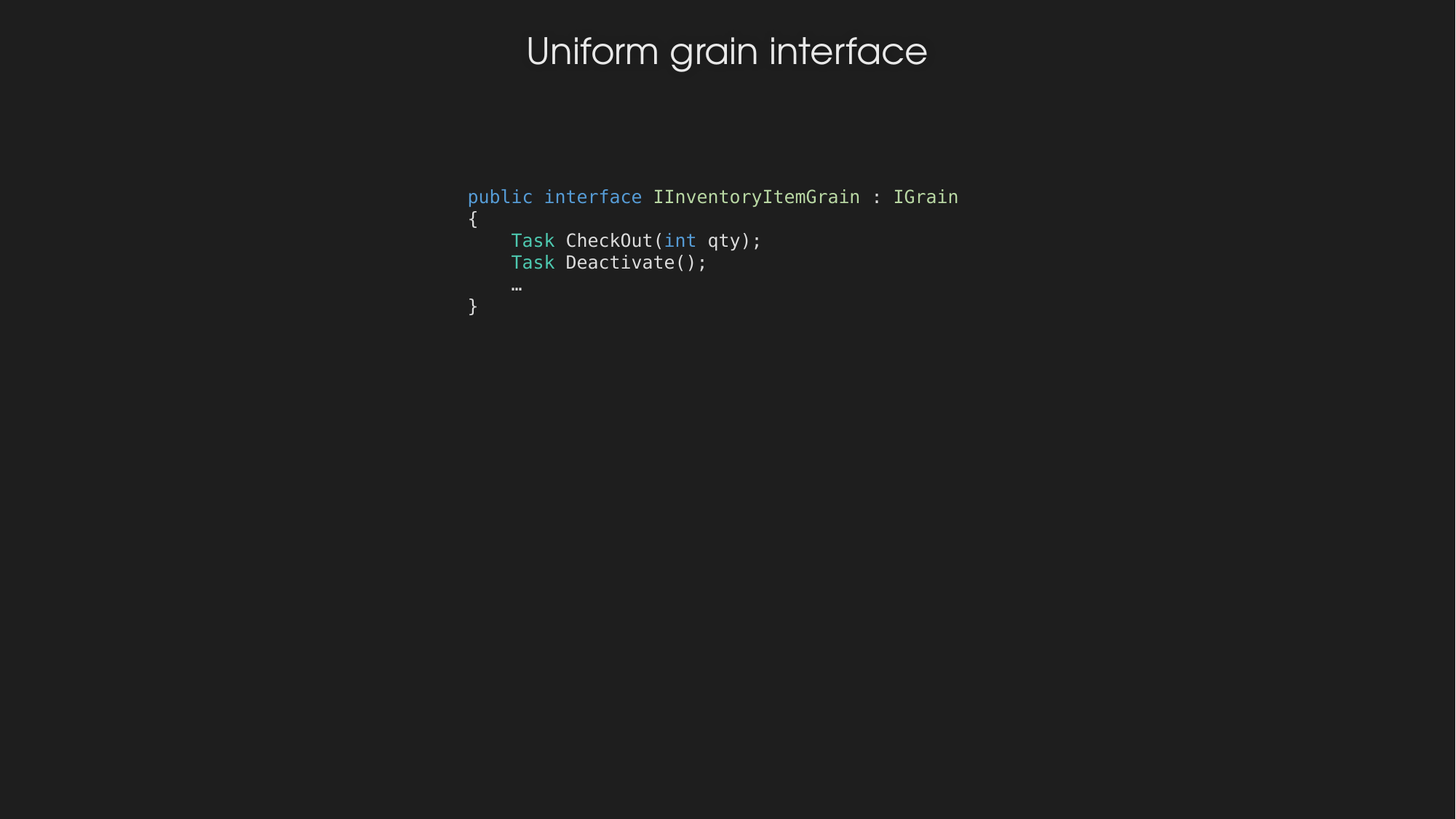

Uniform grain interface
public interface IInventoryItemGrain : IGrain
{
    Task CheckOut(int qty);
    Task Deactivate();
    …
}